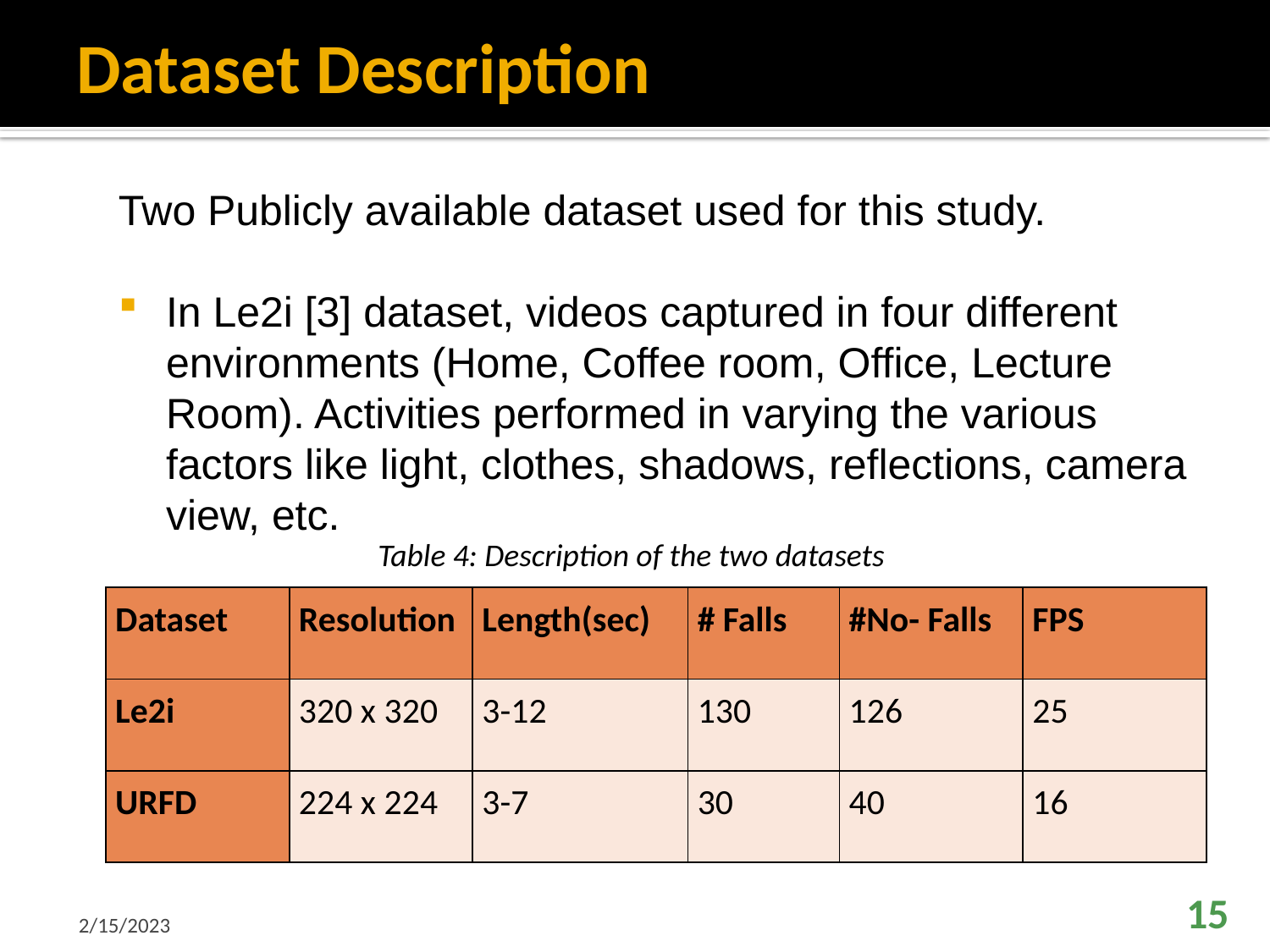

# Dataset Description
Two Publicly available dataset used for this study.

In Le2i [3] dataset, videos captured in four different environments (Home, Coffee room, Office, Lecture Room). Activities performed in varying the various factors like light, clothes, shadows, reflections, camera view, etc.
Table 4: Description of the two datasets
| Dataset | Resolution | Length(sec) | # Falls | #No- Falls | FPS |
| --- | --- | --- | --- | --- | --- |
| Le2i | 320 x 320 | 3-12 | 130 | 126 | 25 |
| URFD | 224 x 224 | 3-7 | 30 | 40 | 16 |
2/15/2023
15